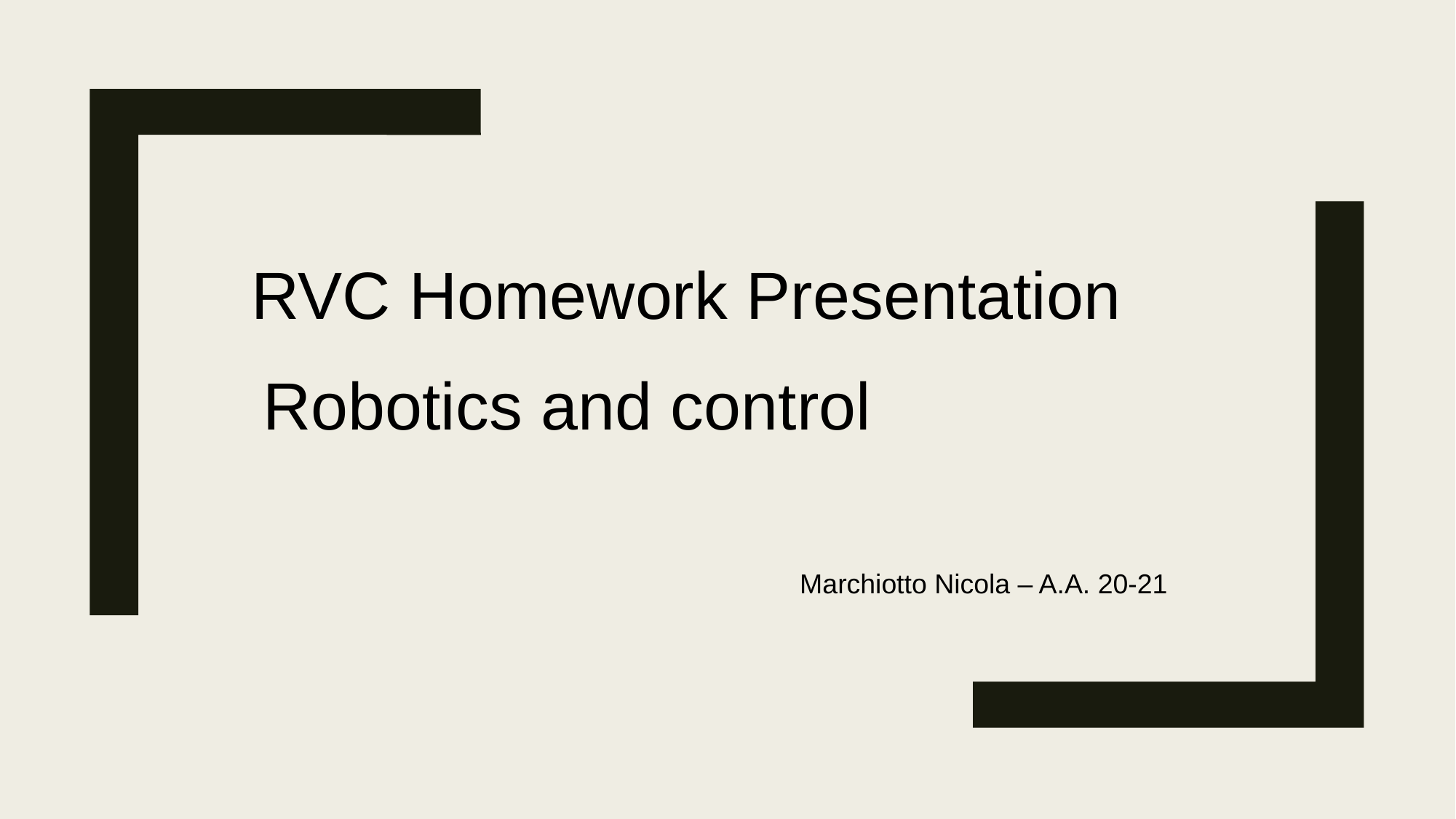

RVC Homework Presentation
Robotics and control
Marchiotto Nicola – A.A. 20-21